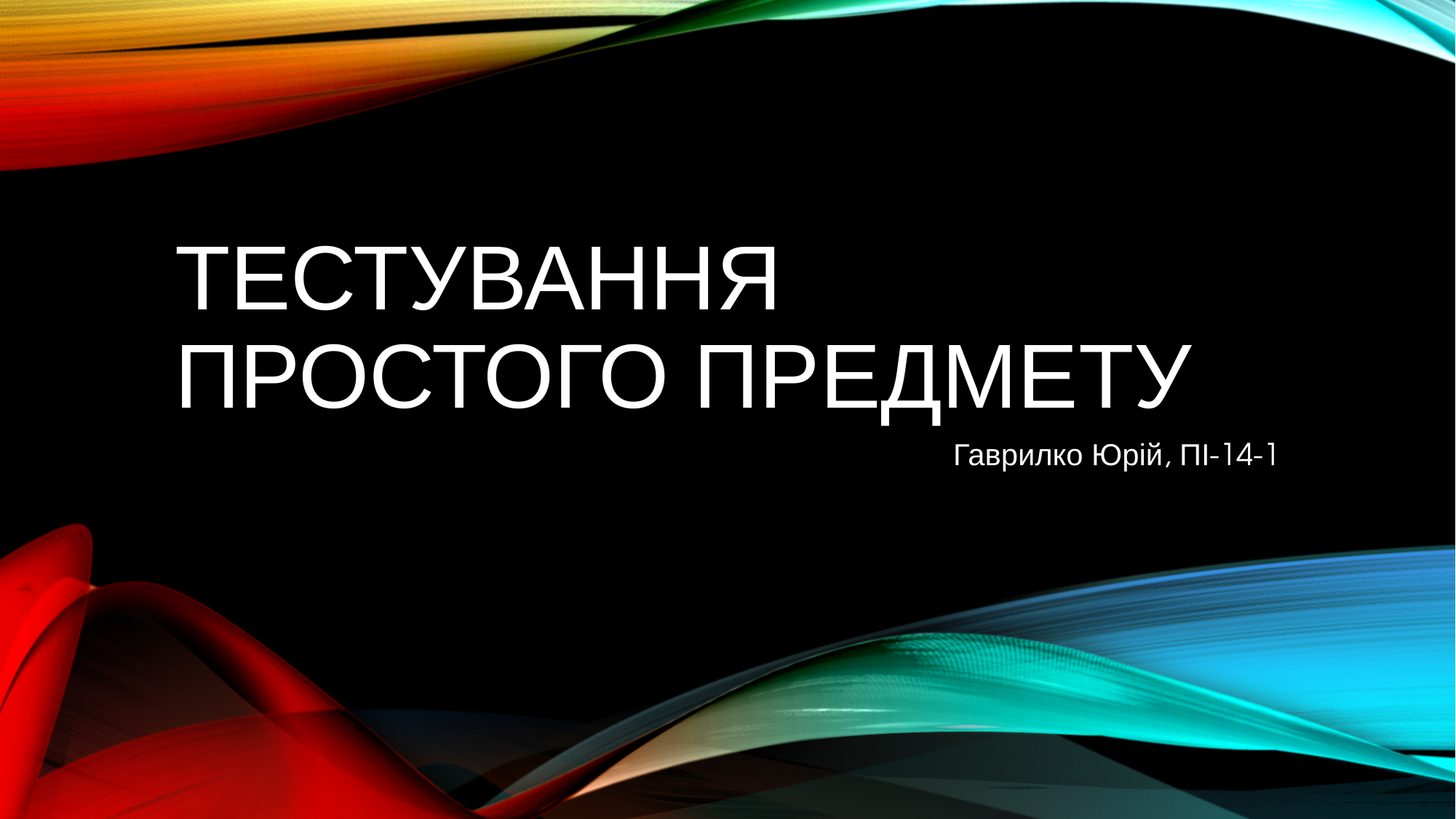

# Тестування простого предмету
Гаврилко Юрій, ПІ-14-1